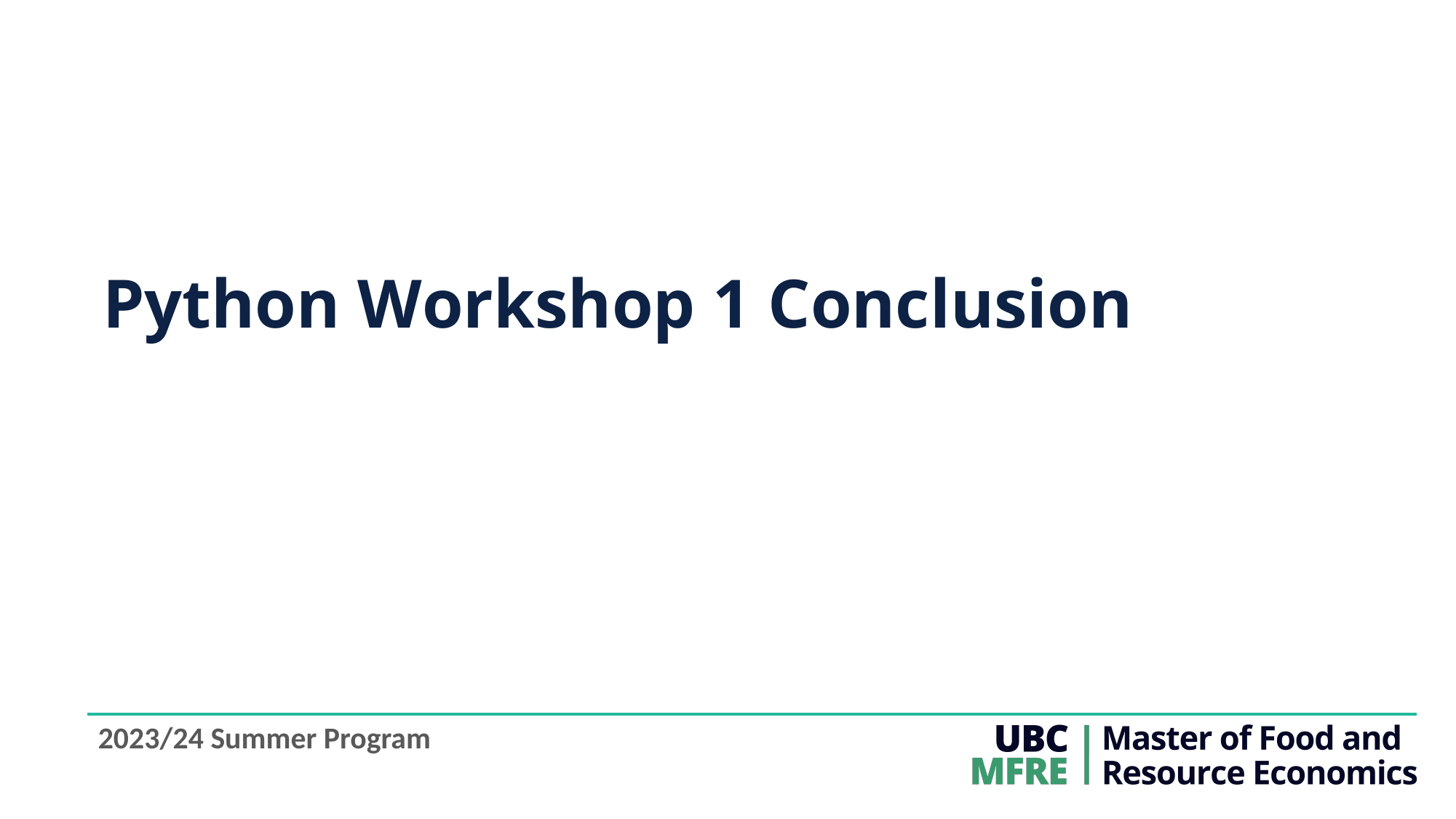

# Python Workshop 1 Conclusion
2023/24 Summer Program